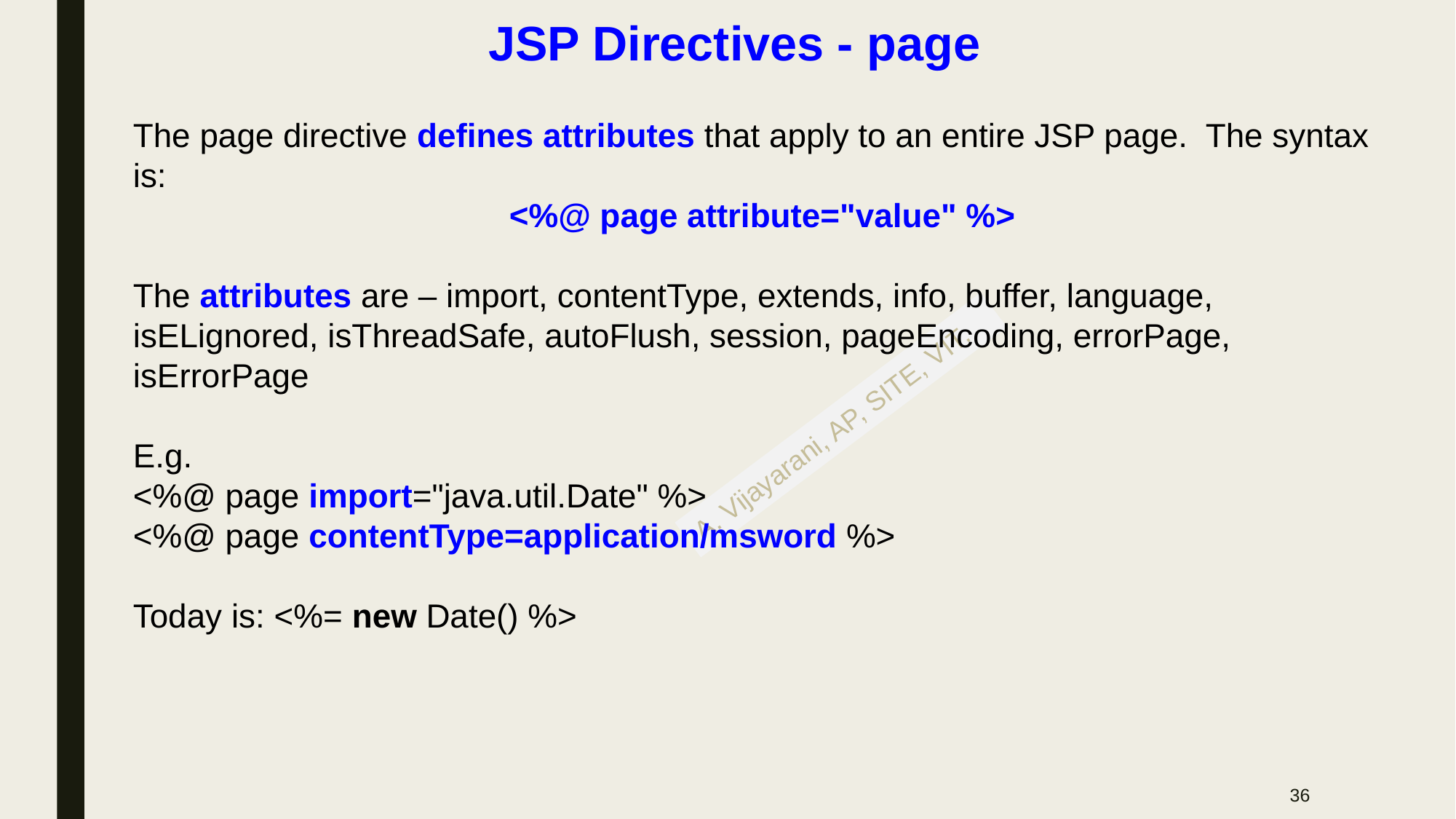

# JSP Directives - page
The page directive defines attributes that apply to an entire JSP page.  The syntax is:
<%@ page attribute="value" %>

The attributes are – import, contentType, extends, info, buffer, language, isELignored, isThreadSafe, autoFlush, session, pageEncoding, errorPage, isErrorPage

E.g.
<%@ page import="java.util.Date" %>
<%@ page contentType=application/msword %>

Today is: <%= new Date() %>

36